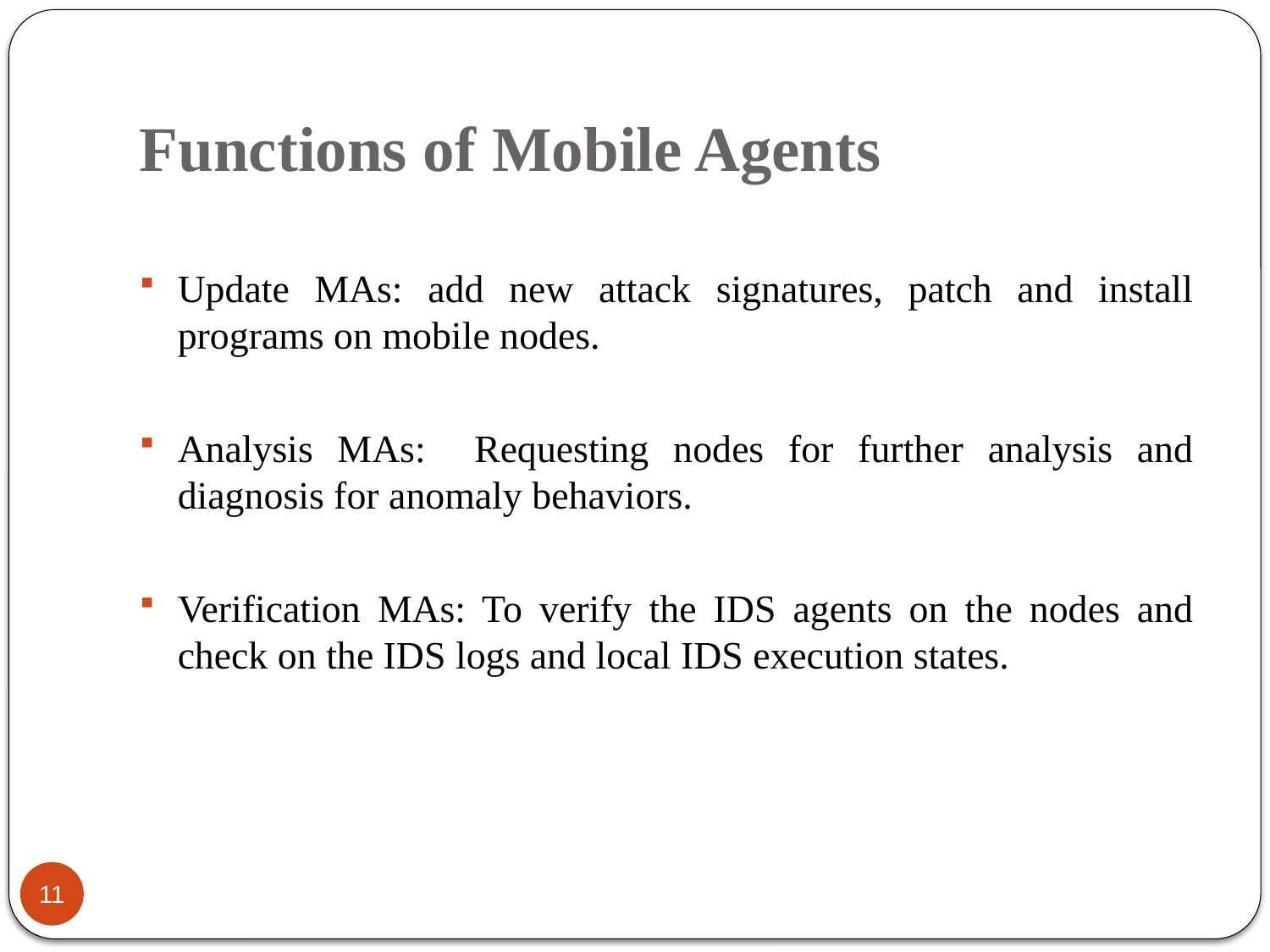

# Functions of Mobile Agents

Update MAs: add new attack signatures, patch and install programs on mobile nodes.

Analysis MAs:  Requesting nodes for further analysis and diagnosis for anomaly behaviors.

Verification MAs: To verify the IDS agents on the nodes and check on the IDS logs and local IDS execution states.

11